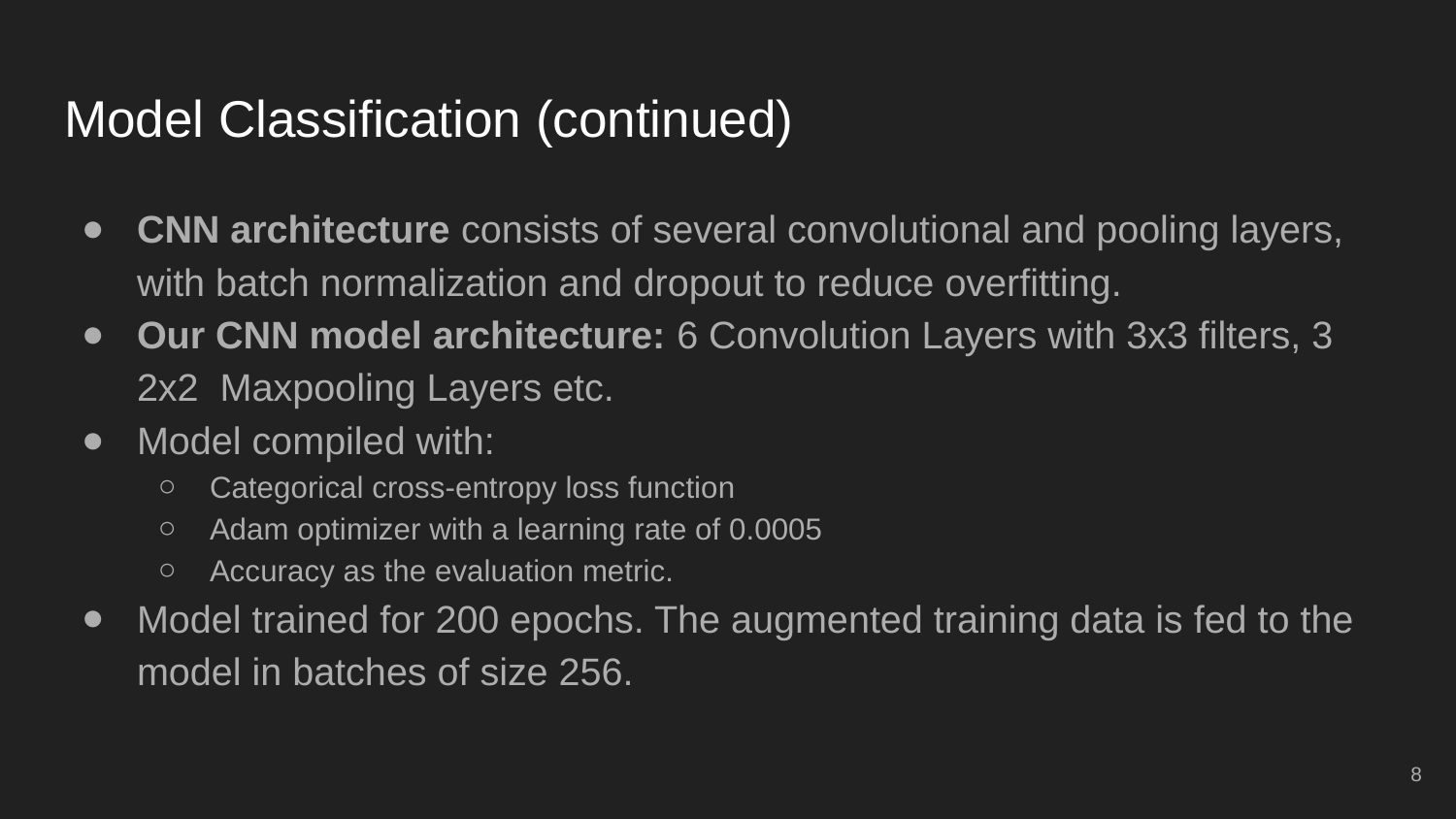

# Model Classification (continued)

CNN architecture consists of several convolutional and pooling layers, with batch normalization and dropout to reduce overfitting.
Our CNN model architecture: 6 Convolution Layers with 3x3 filters, 3 2x2  Maxpooling Layers etc.
Model compiled with:
Categorical cross-entropy loss function
Adam optimizer with a learning rate of 0.0005
Accuracy as the evaluation metric.
Model trained for 200 epochs. The augmented training data is fed to the model in batches of size 256.
8